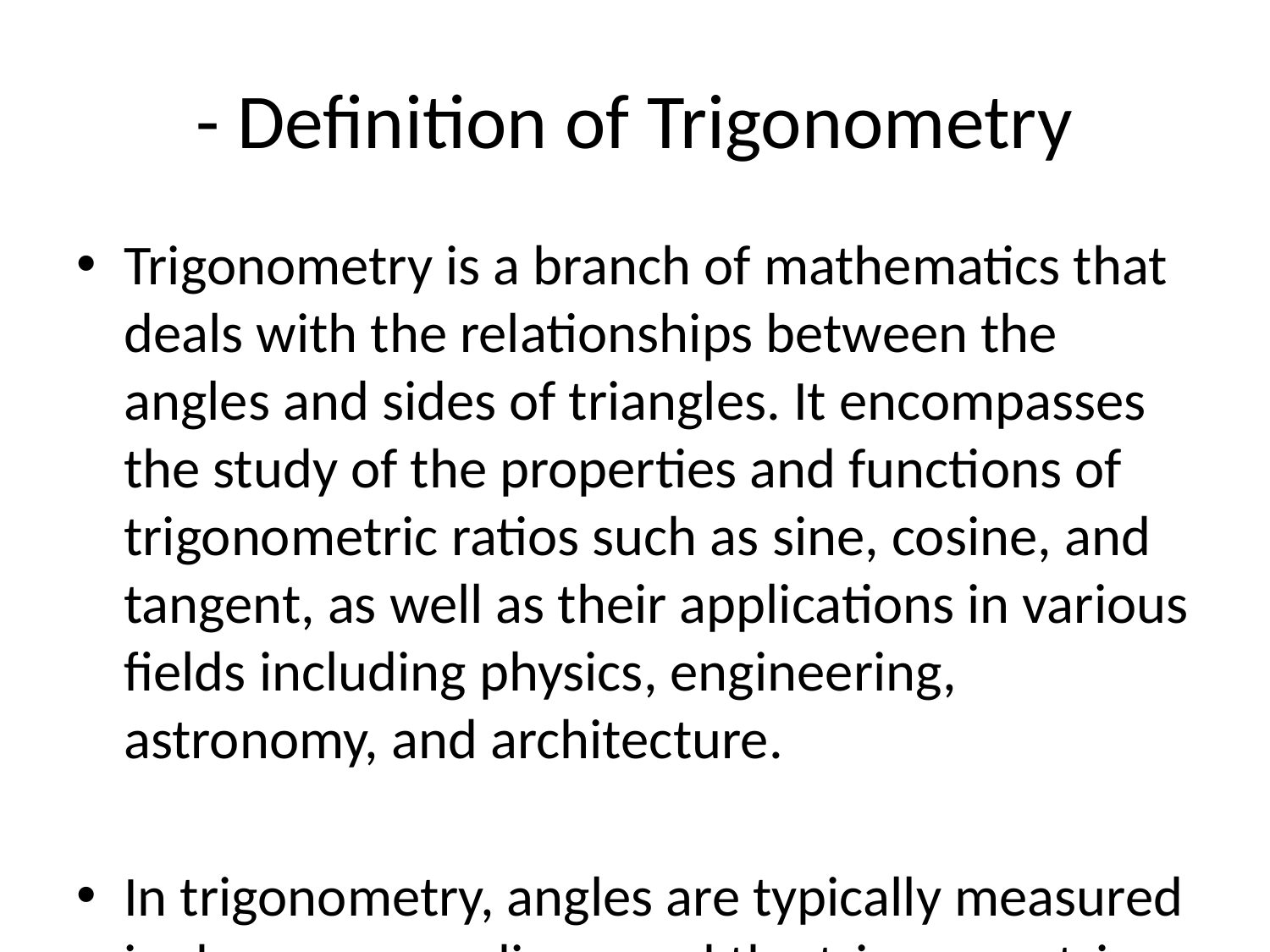

# - Definition of Trigonometry
Trigonometry is a branch of mathematics that deals with the relationships between the angles and sides of triangles. It encompasses the study of the properties and functions of trigonometric ratios such as sine, cosine, and tangent, as well as their applications in various fields including physics, engineering, astronomy, and architecture.

In trigonometry, angles are typically measured in degrees or radians, and the trigonometric ratios relate the angles to the sides of a right-angled triangle. The three main trigonometric ratios are sine (sin), cosine (cos), and tangent (tan), which are defined in relation to the sides of a right triangle as follows:

- Sine (sin): the ratio of the length of the side opposite an acute angle to the length of the hypotenuse.
- Cosine (cos): the ratio of the length of the adjacent side to the length of the hypotenuse.
- Tangent (tan): the ratio of the length of the side opposite an acute angle to the length of the adjacent side.

These trigonometric ratios can be used to solve for unknown sides and angles of a triangle, as well as to analyze various periodic phenomena such as sound waves, electromagnetic waves, and oscillating systems.

Trigonometry also involves the study of trigonometric functions, which are mathematical functions that relate angles to real numbers. Examples of trigonometric functions include sine function (sin), cosine function (cos), tangent function (tan), cotangent function (cot), secant function (sec), and cosecant function (csc).

Overall, trigonometry plays a crucial role in various scientific and technological fields, providing tools for calculating distances, heights, angles, and other geometric quantities in both theoretical and practical applications. It is an essential concept for understanding spatial relationships and periodic phenomena in the physical world.